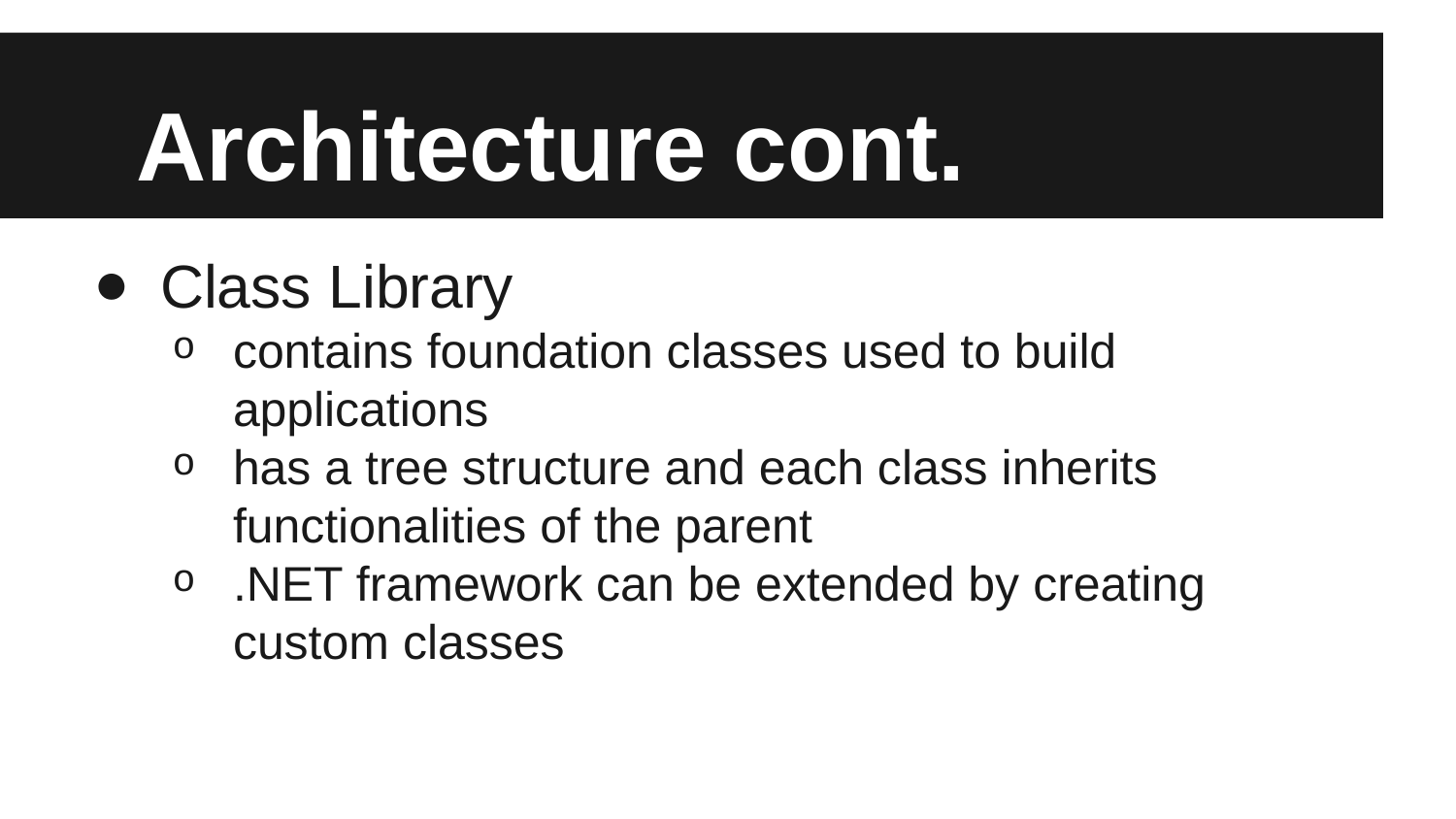

# Architecture cont.
Class Library
contains foundation classes used to build applications
has a tree structure and each class inherits functionalities of the parent
.NET framework can be extended by creating custom classes